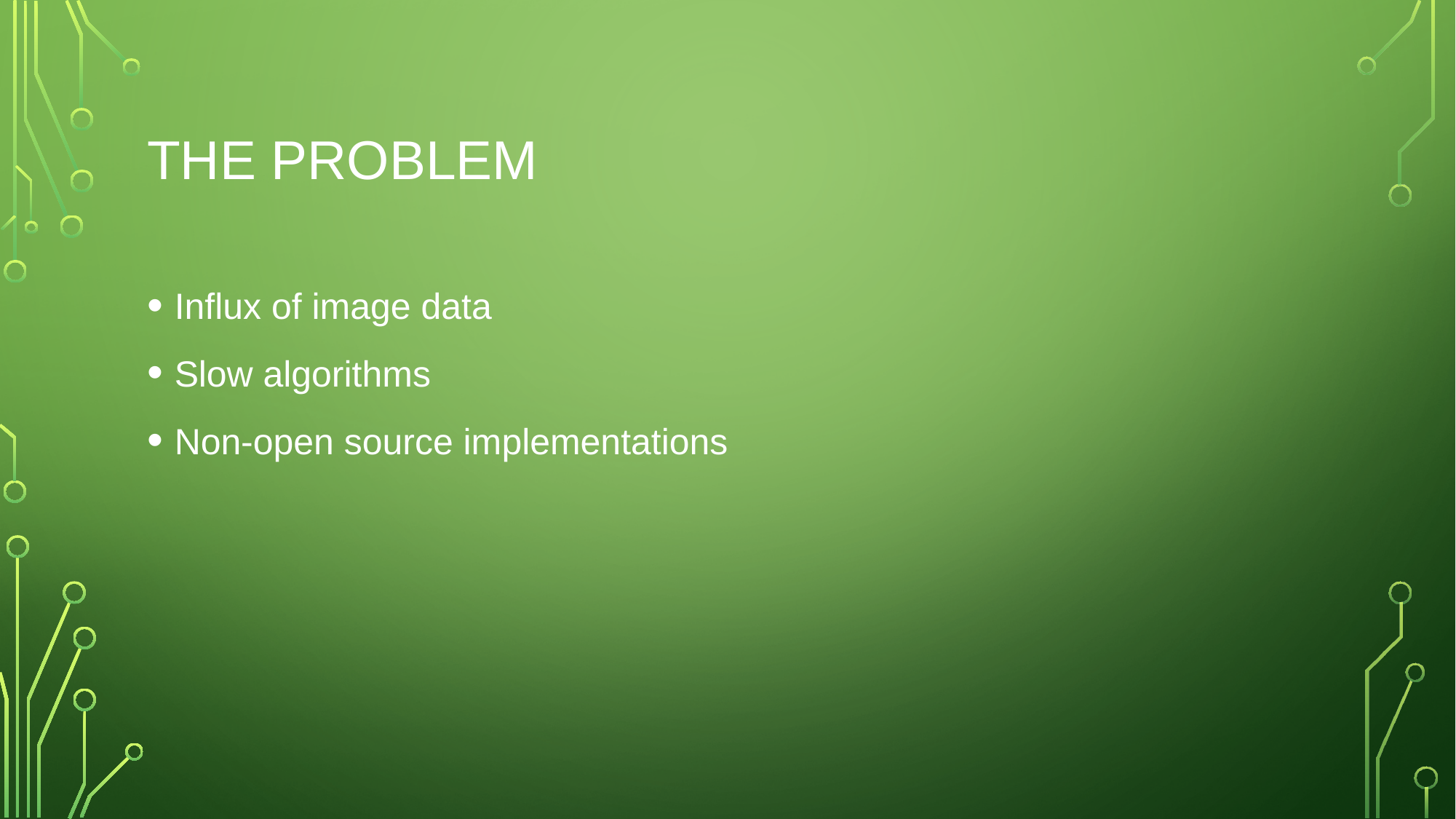

# The problem
Influx of image data
Slow algorithms
Non-open source implementations